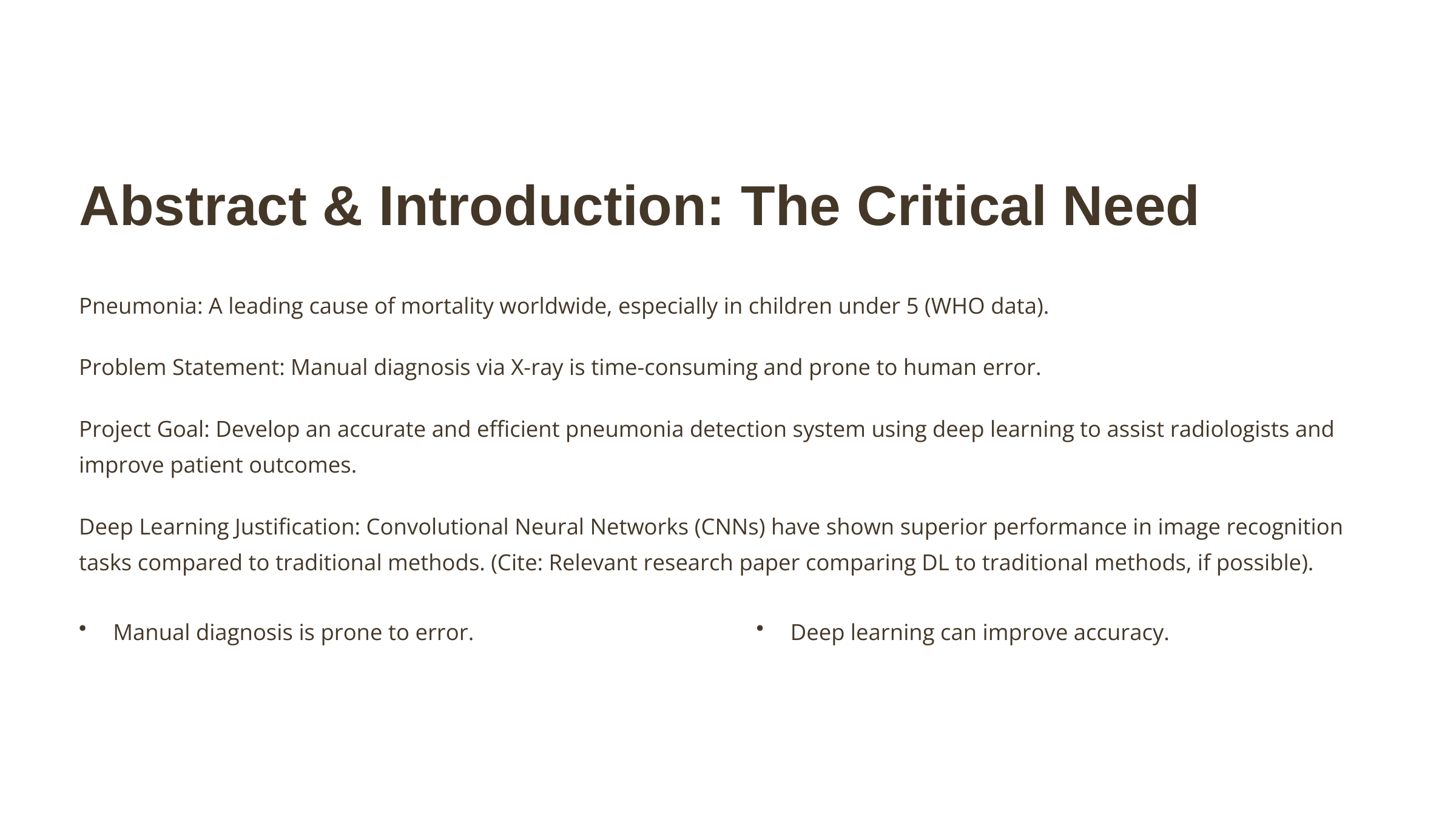

Abstract & Introduction: The Critical Need
Pneumonia: A leading cause of mortality worldwide, especially in children under 5 (WHO data).
Problem Statement: Manual diagnosis via X-ray is time-consuming and prone to human error.
Project Goal: Develop an accurate and efficient pneumonia detection system using deep learning to assist radiologists and improve patient outcomes.
Deep Learning Justification: Convolutional Neural Networks (CNNs) have shown superior performance in image recognition tasks compared to traditional methods. (Cite: Relevant research paper comparing DL to traditional methods, if possible).
Manual diagnosis is prone to error.
Deep learning can improve accuracy.